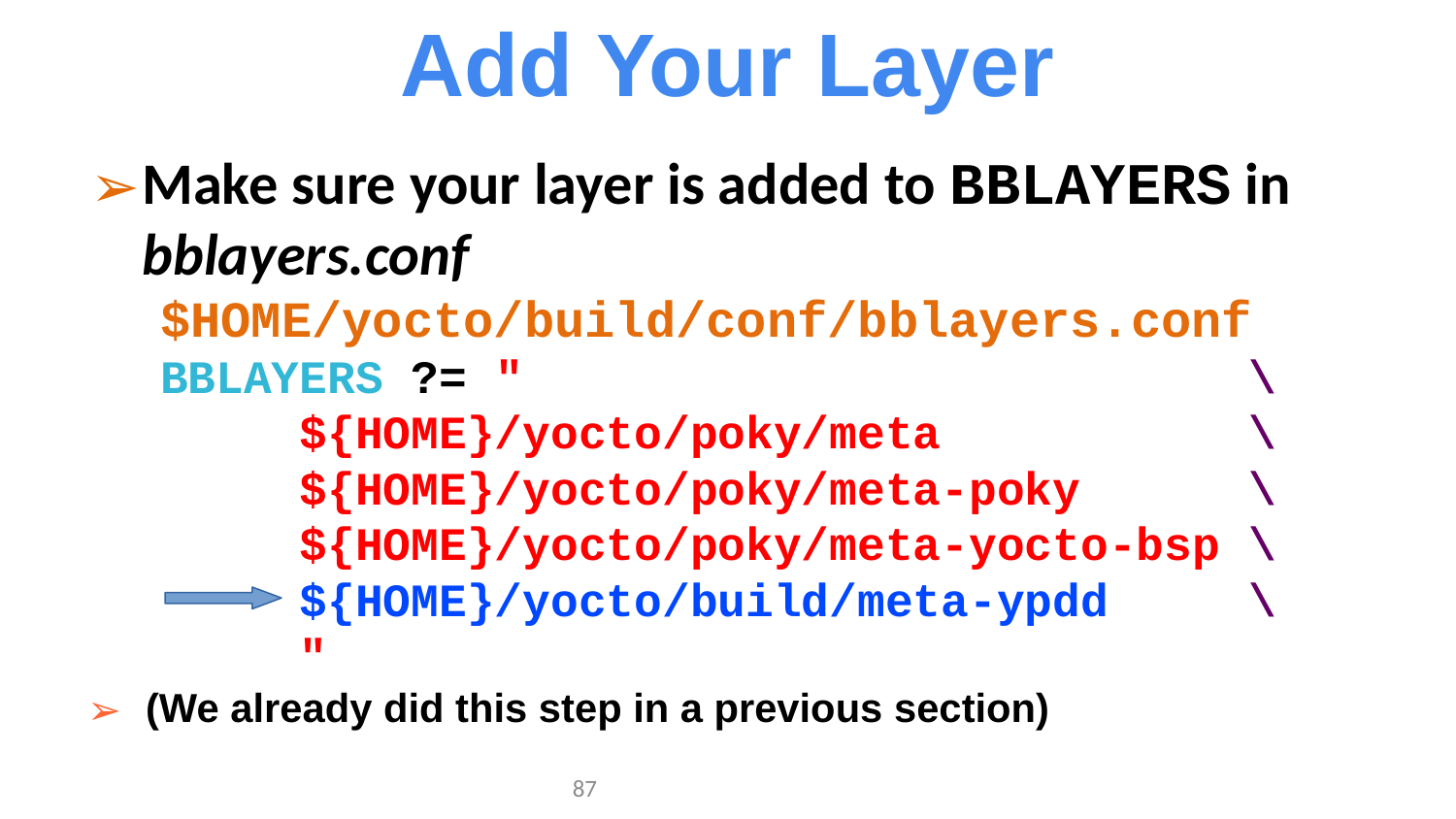

Add Your Layer
Make sure your layer is added to BBLAYERS in  bblayers.conf
$HOME/yocto/build/conf/bblayers.conf
BBLAYERS ?= "                          \
     ${HOME}/yocto/poky/meta           \
     ${HOME}/yocto/poky/meta-poky      \
     ${HOME}/yocto/poky/meta-yocto-bsp \
     ${HOME}/yocto/build/meta-ypdd     \
     "
(We already did this step in a previous section)

87